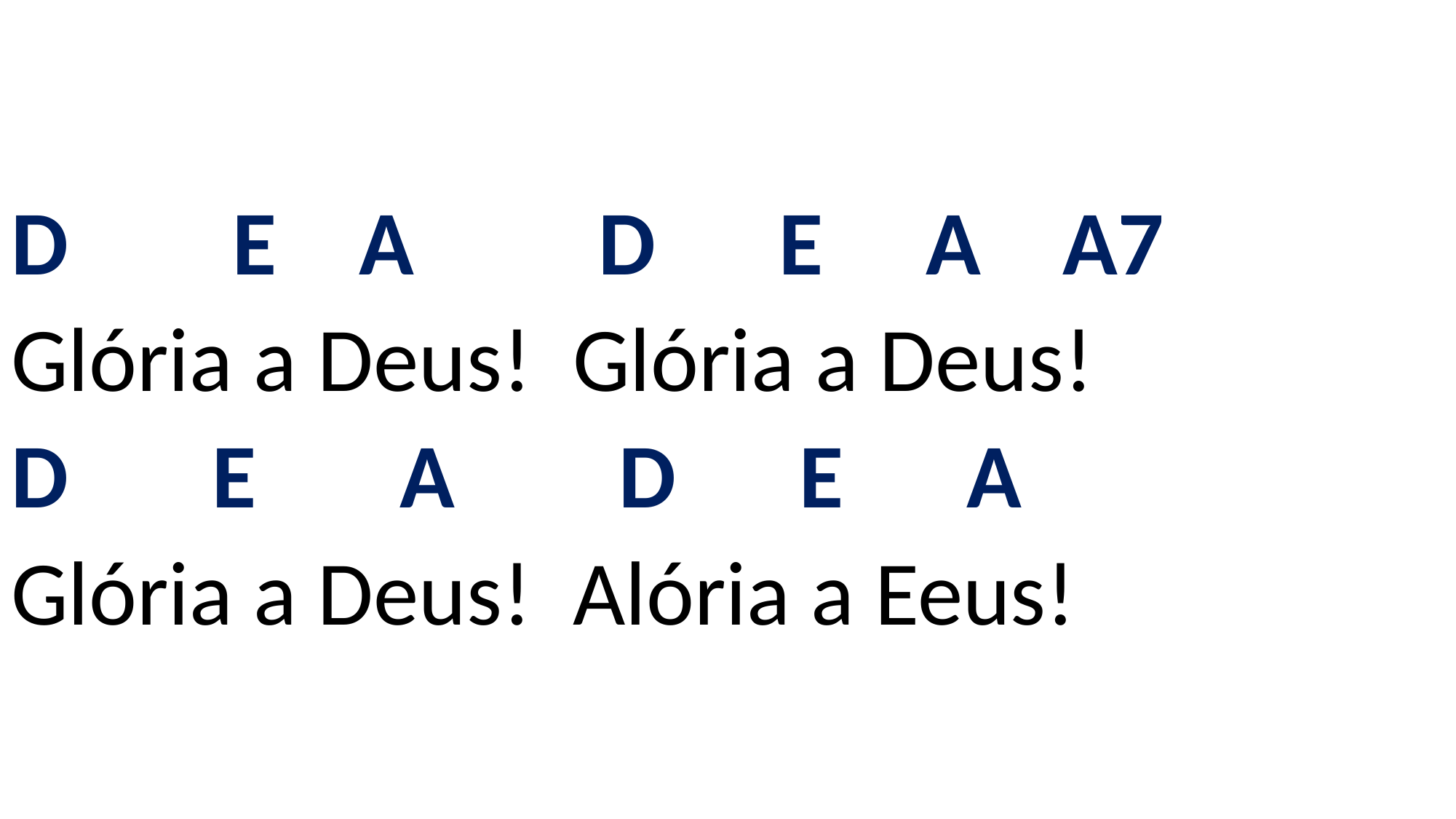

# D        E    A         D      E     A    A7 Glória a Deus!  Glória a Deus! D       E       A        D      E      A Glória a Deus!  Alória a Eeus!